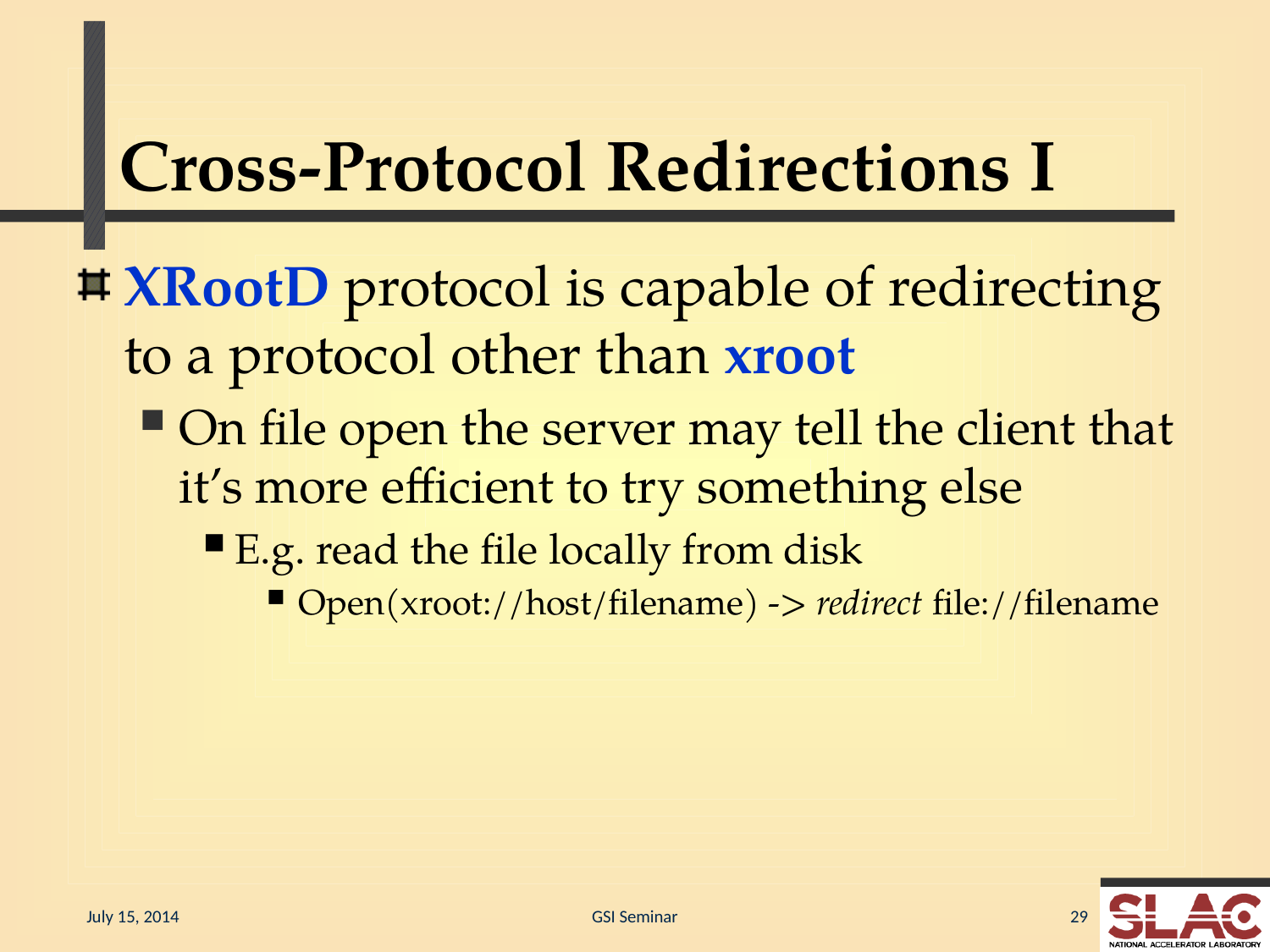

# Cross-Protocol Redirections I
XRootD protocol is capable of redirecting to a protocol other than xroot
On file open the server may tell the client that it’s more efficient to try something else
E.g. read the file locally from disk
Open(xroot://host/filename) -> redirect file://filename